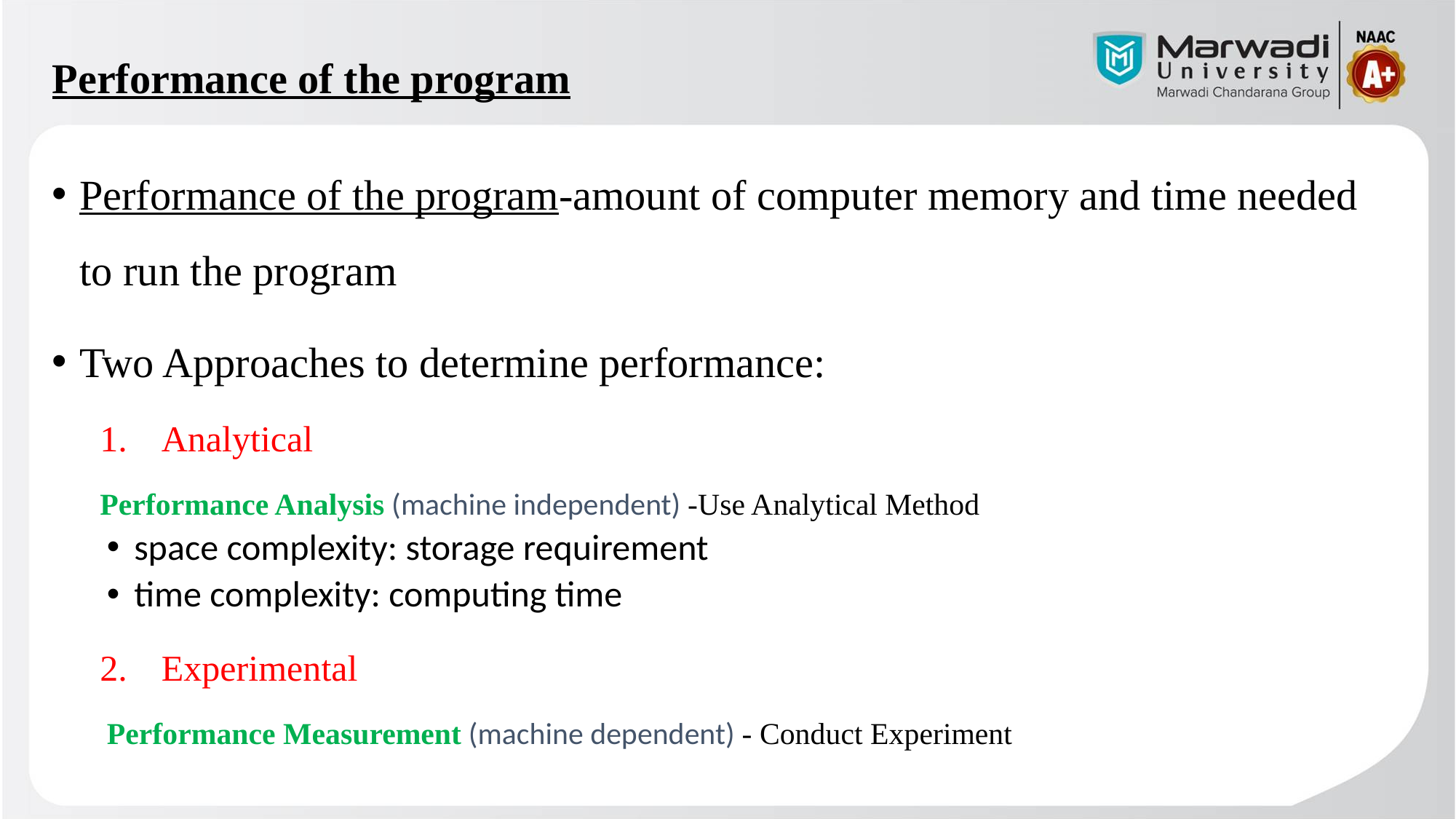

# Performance of the program
Performance of the program-amount of computer memory and time needed to run the program
Two Approaches to determine performance:
Analytical
Performance Analysis (machine independent) -Use Analytical Method
space complexity: storage requirement
time complexity: computing time
Experimental
Performance Measurement (machine dependent) - Conduct Experiment